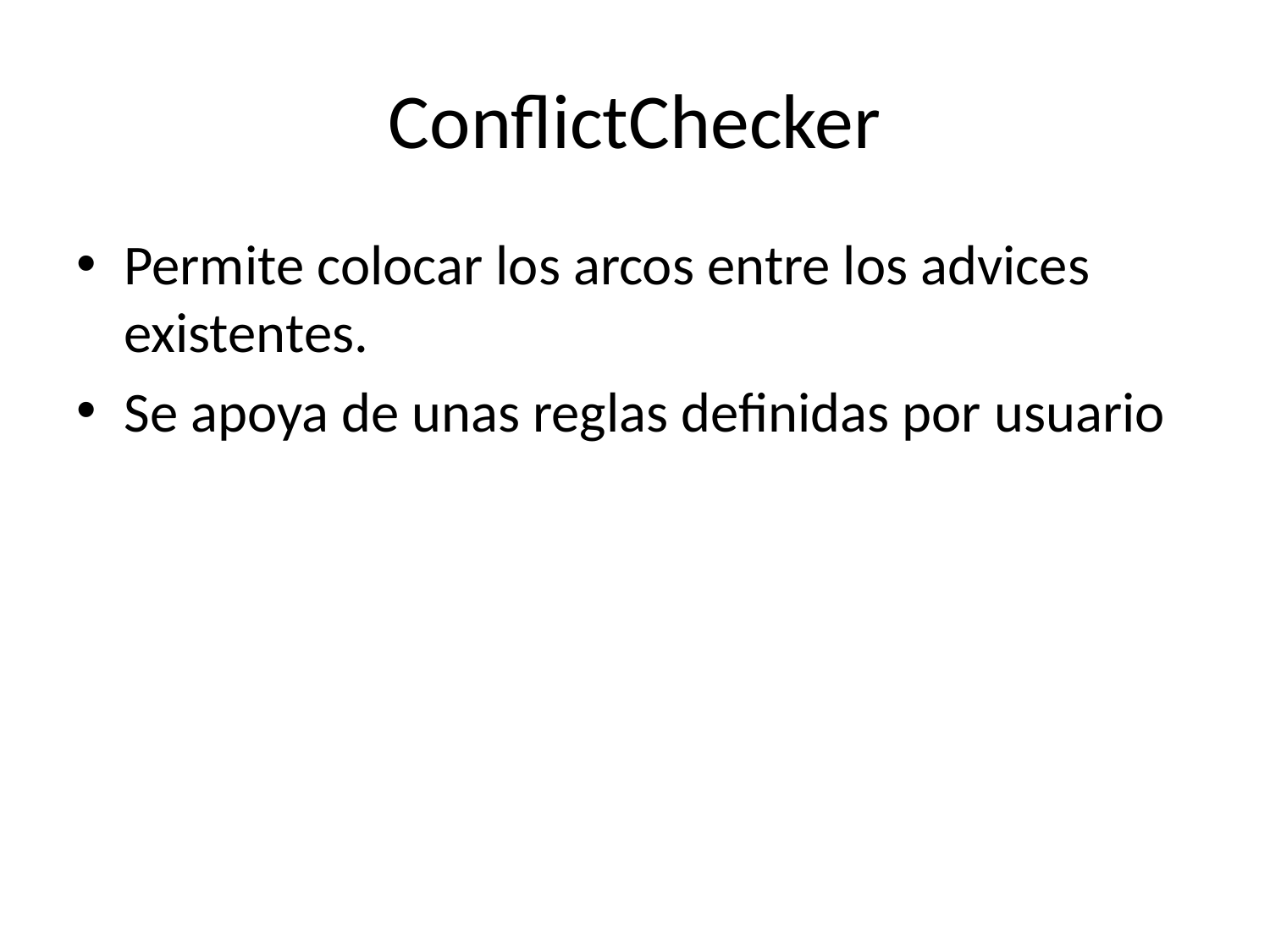

# ConflictChecker
Permite colocar los arcos entre los advices existentes.
Se apoya de unas reglas definidas por usuario